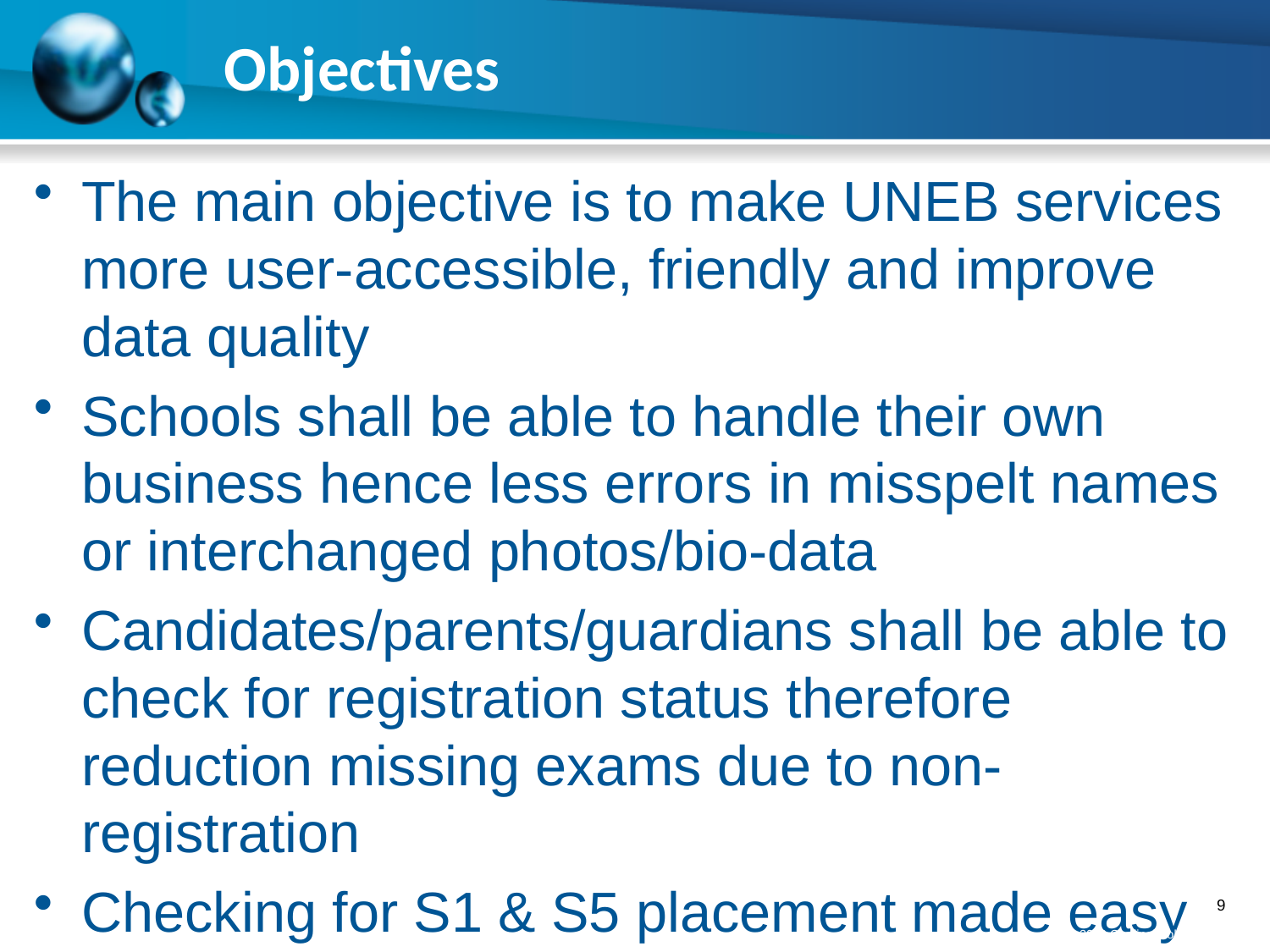

# Objectives
The main objective is to make UNEB services more user-accessible, friendly and improve data quality
Schools shall be able to handle their own business hence less errors in misspelt names or interchanged photos/bio-data
Candidates/parents/guardians shall be able to check for registration status therefore reduction missing exams due to non-registration
Checking for S1 & S5 placement made easy

9
© 2010 Cardinal Solutions Group